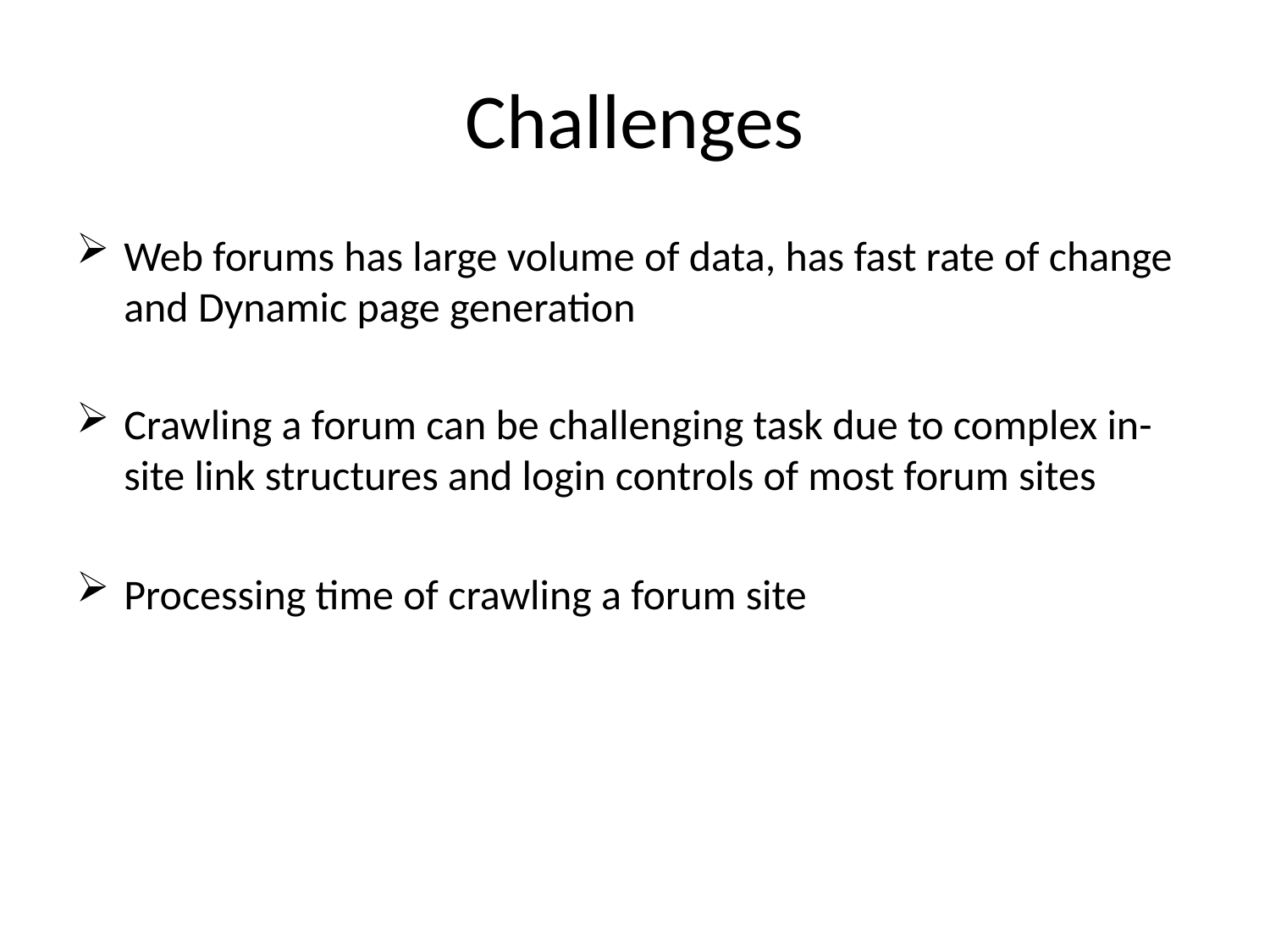

# Challenges
Web forums has large volume of data, has fast rate of change and Dynamic page generation

Crawling a forum can be challenging task due to complex in-site link structures and login controls of most forum sites

Processing time of crawling a forum site